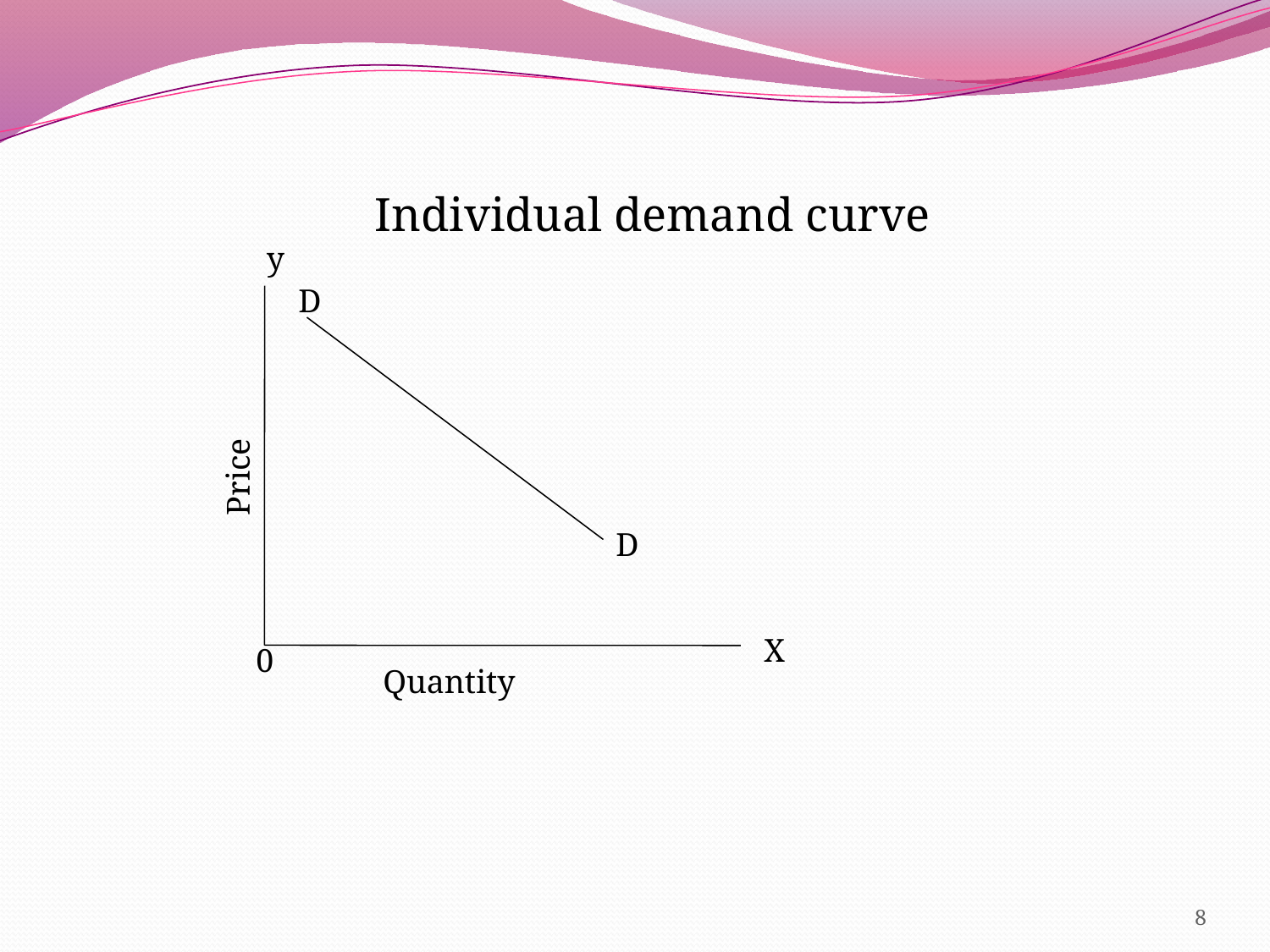

Individual demand curve
y
D
Price
D
X
0
Quantity
8